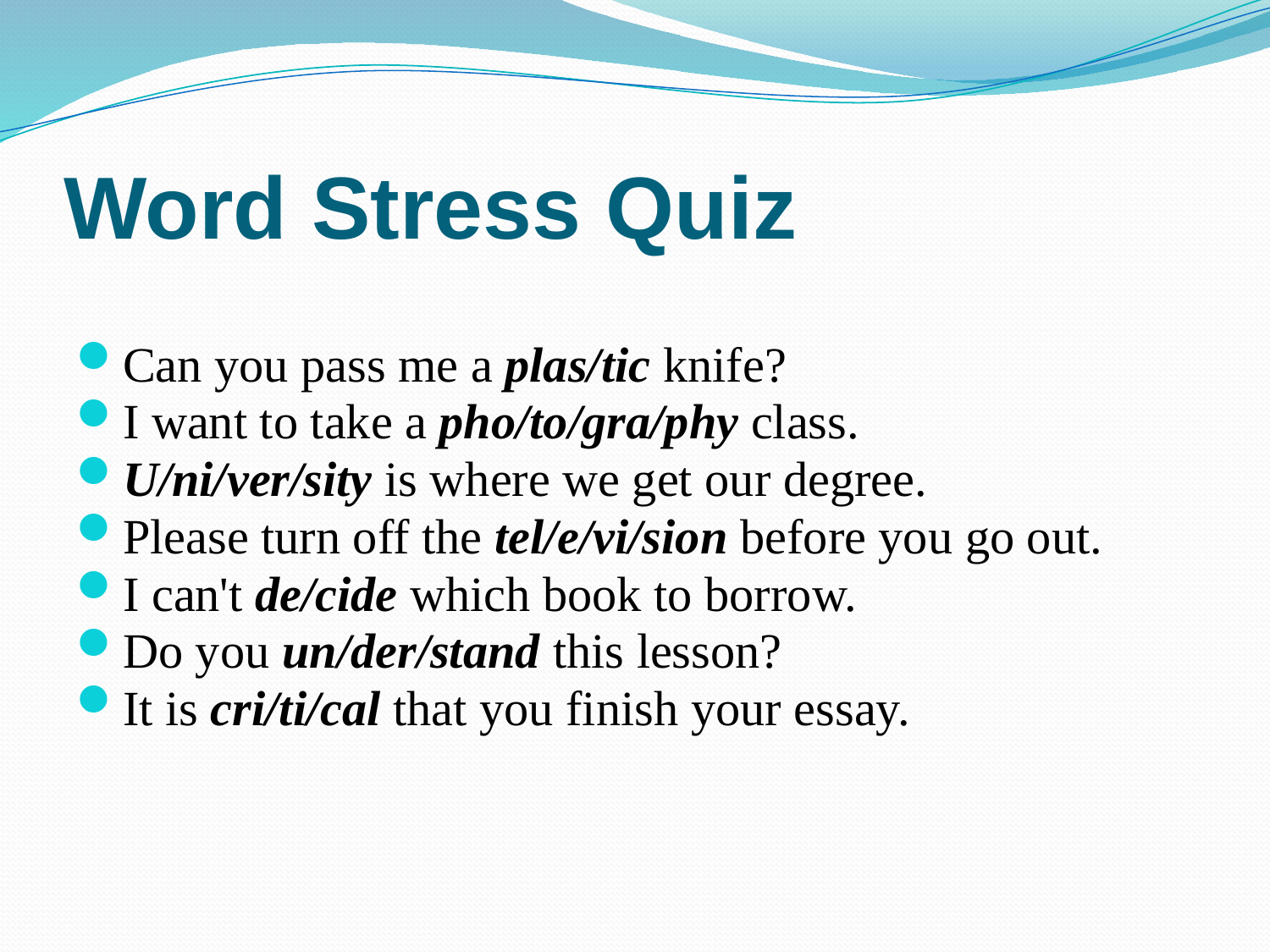

# Word Stress Quiz

Can you pass me a plas/tic knife?
I want to take a pho/to/gra/phy class.
U/ni/ver/sity is where we get our degree.
Please turn off the tel/e/vi/sion before you go out.
I can't de/cide which book to borrow.
Do you un/der/stand this lesson?
It is cri/ti/cal that you finish your essay.